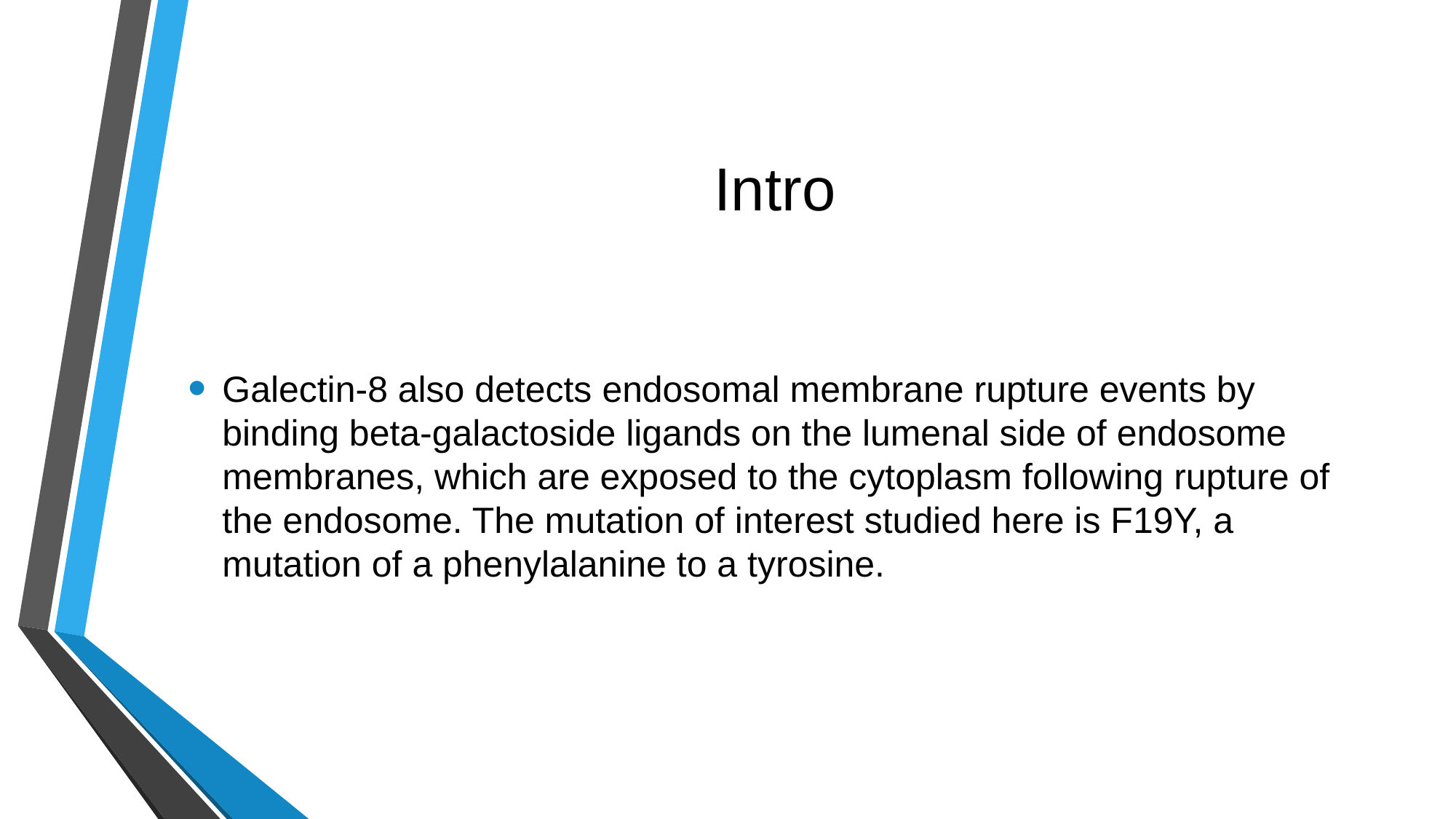

# Intro
Galectin-8 also detects endosomal membrane rupture events by binding beta-galactoside ligands on the lumenal side of endosome membranes, which are exposed to the cytoplasm following rupture of the endosome. The mutation of interest studied here is F19Y, a mutation of a phenylalanine to a tyrosine.